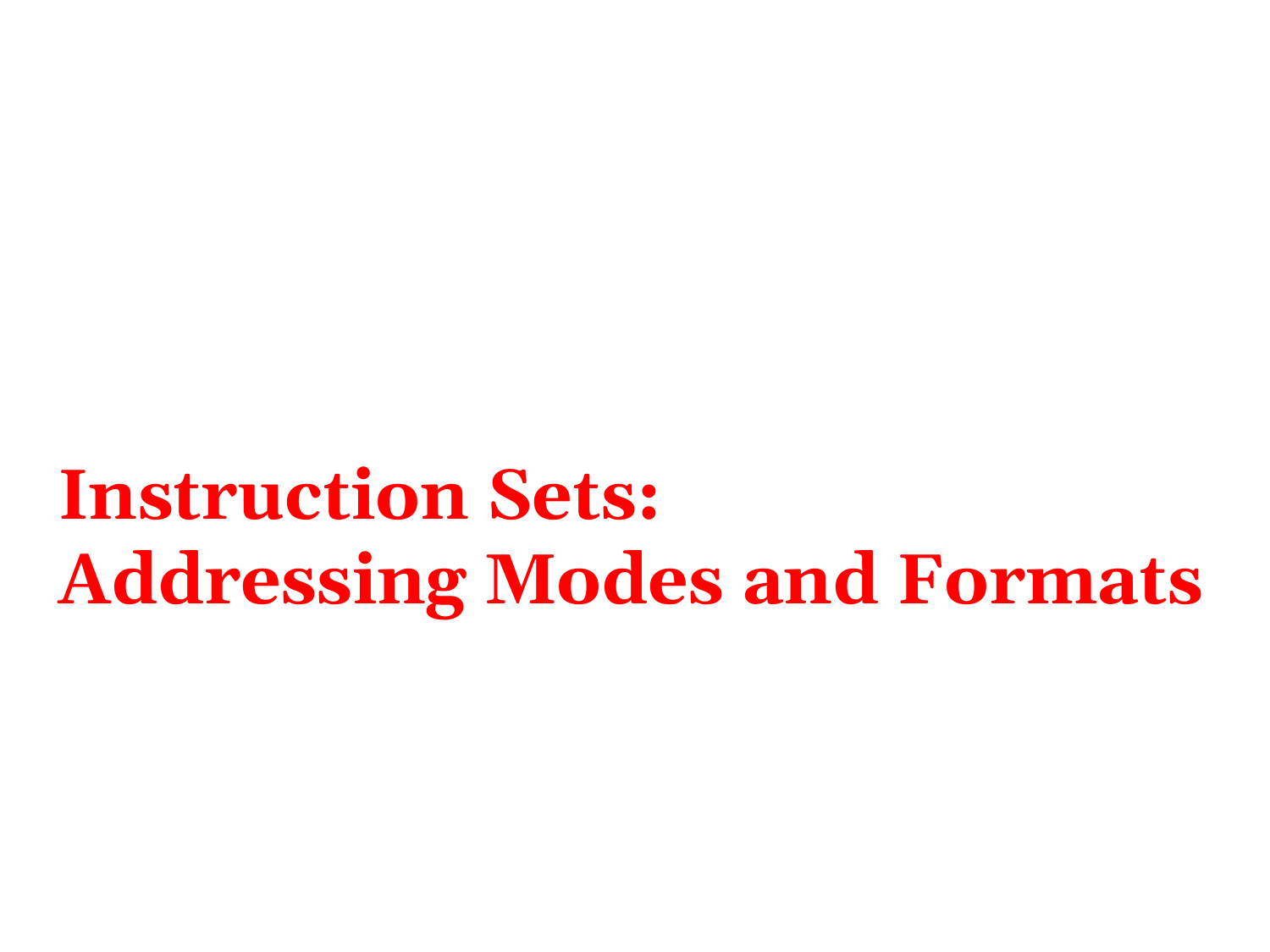

# Instruction Sets:
Addressing Modes and Formats